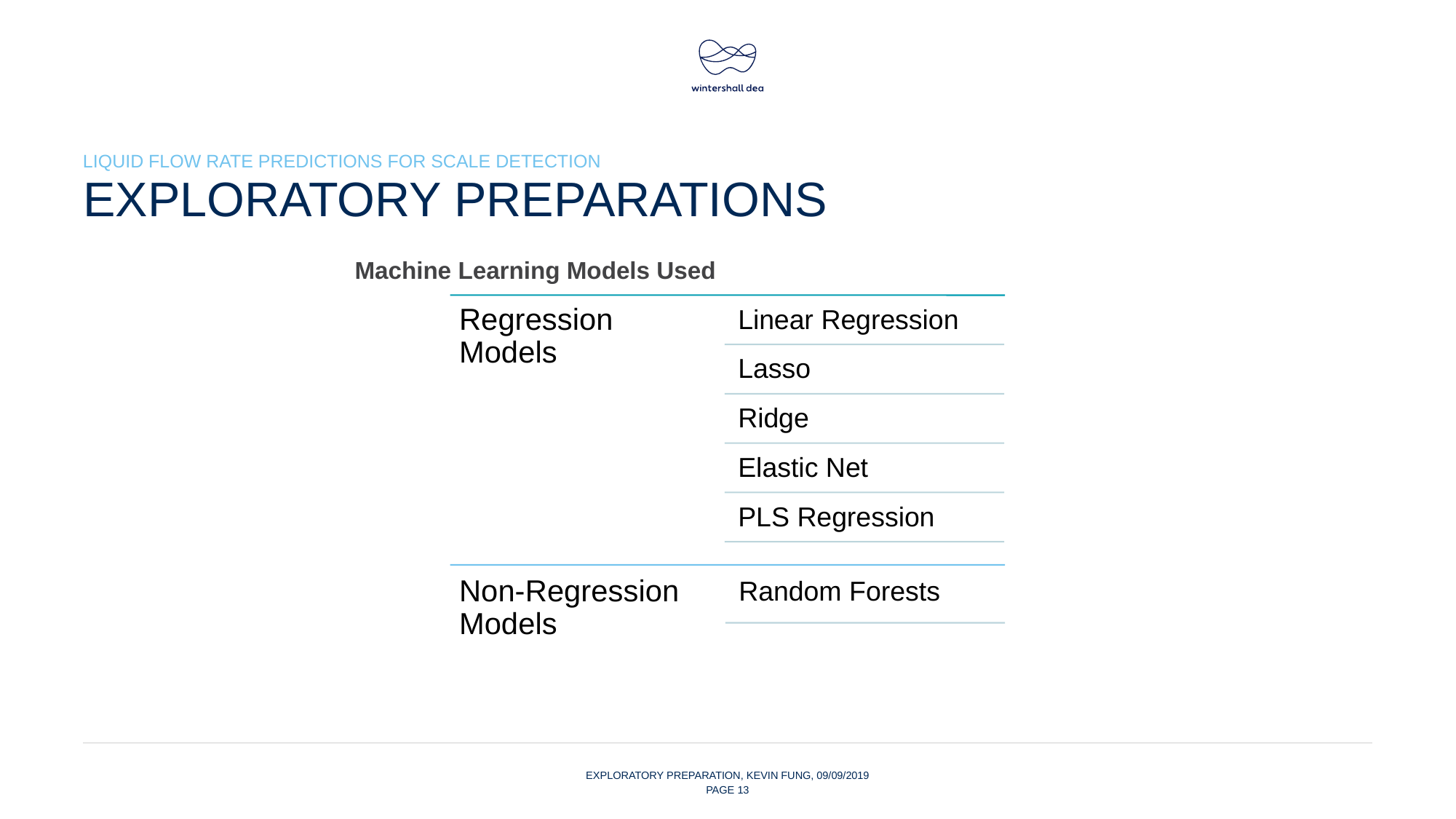

liquid flow rate predictions for scale detection
# Exploratory preparations
Machine Learning Models Used
Regression Models
Linear Regression
Lasso
Ridge
Elastic Net
PLS Regression

Non-Regression Models
Random Forests
Data standardised before learning.
Exploratory preparation, kevin fung, 09/09/2019
Page 13